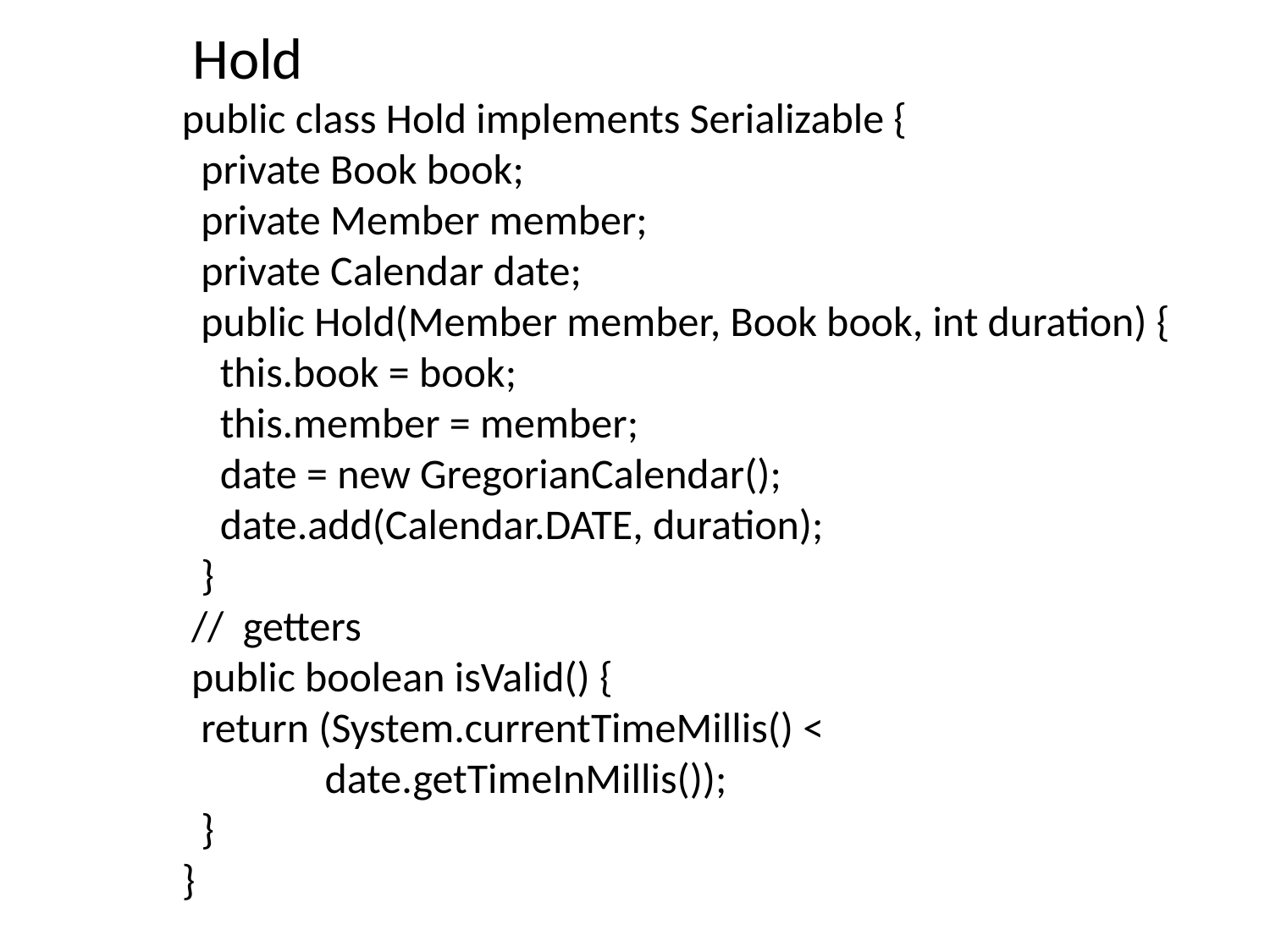

# Hold
public class Hold implements Serializable {
  private Book book;
  private Member member;
  private Calendar date;
  public Hold(Member member, Book book, int duration) {
    this.book = book;
    this.member = member;
    date = new GregorianCalendar();
    date.add(Calendar.DATE, duration);
  }
 //  getters
 public boolean isValid() {
  return (System.currentTimeMillis() <
               date.getTimeInMillis());
  }
}